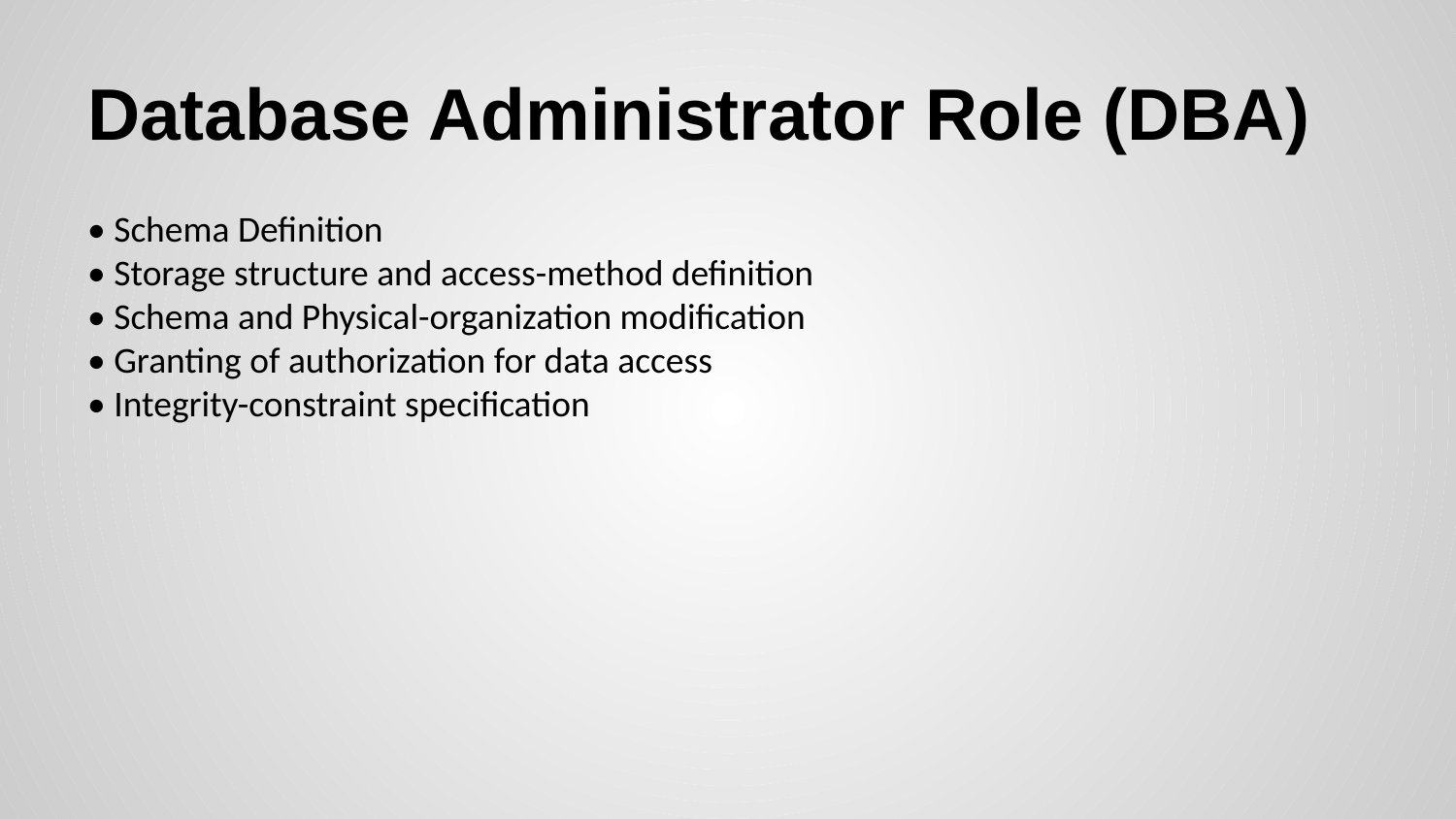

# Database Administrator Role (DBA)
• Schema Definition
• Storage structure and access-method definition
• Schema and Physical-organization modification
• Granting of authorization for data access
• Integrity-constraint specification